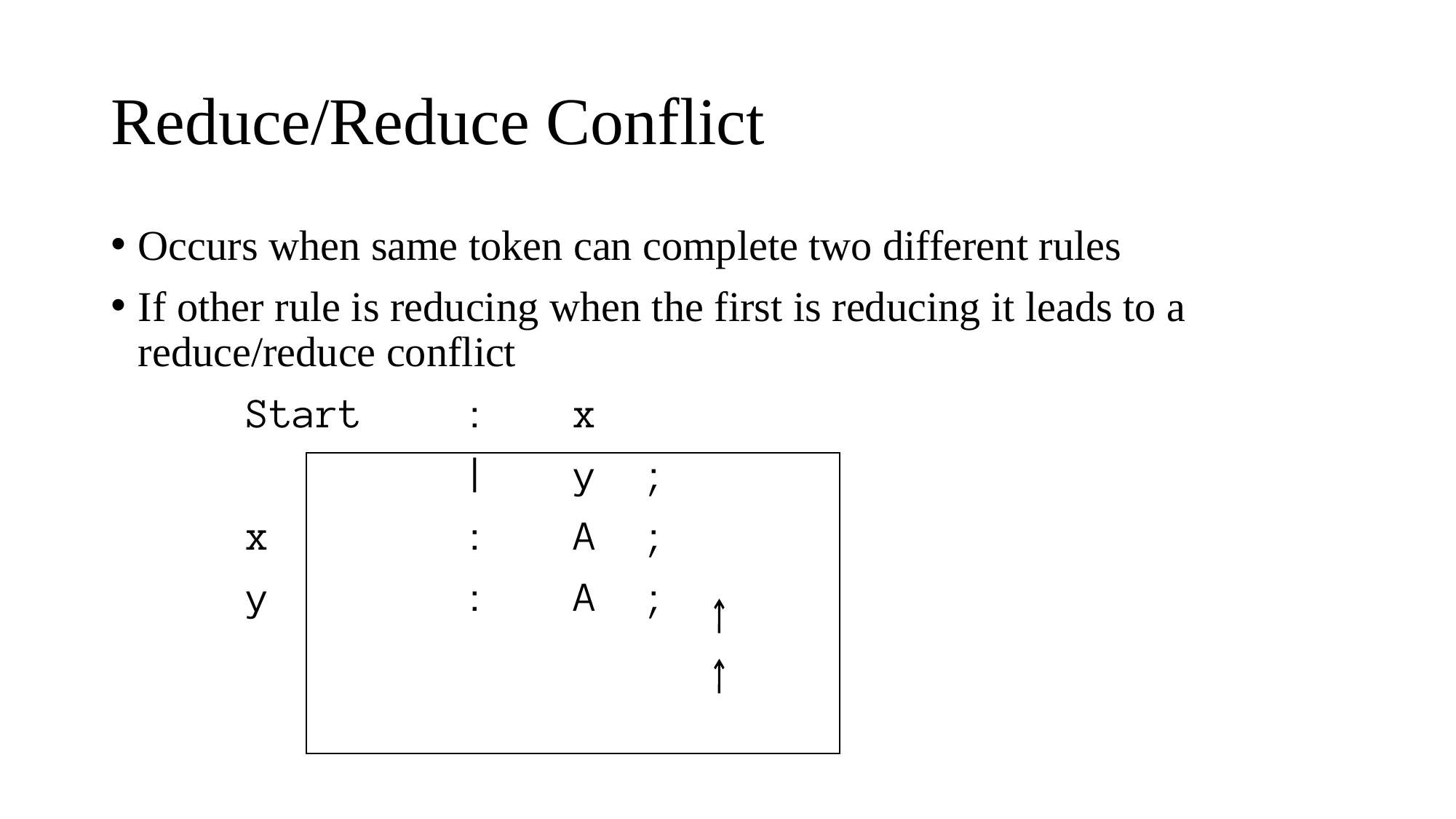

# Reduce/Reduce Conflict
Occurs when same token can complete two different rules
If other rule is reducing when the first is reducing it leads to a reduce/reduce conflict
		Start	:	x
				|	y  ;
		x		:	A  ;
		y		:	A  ;